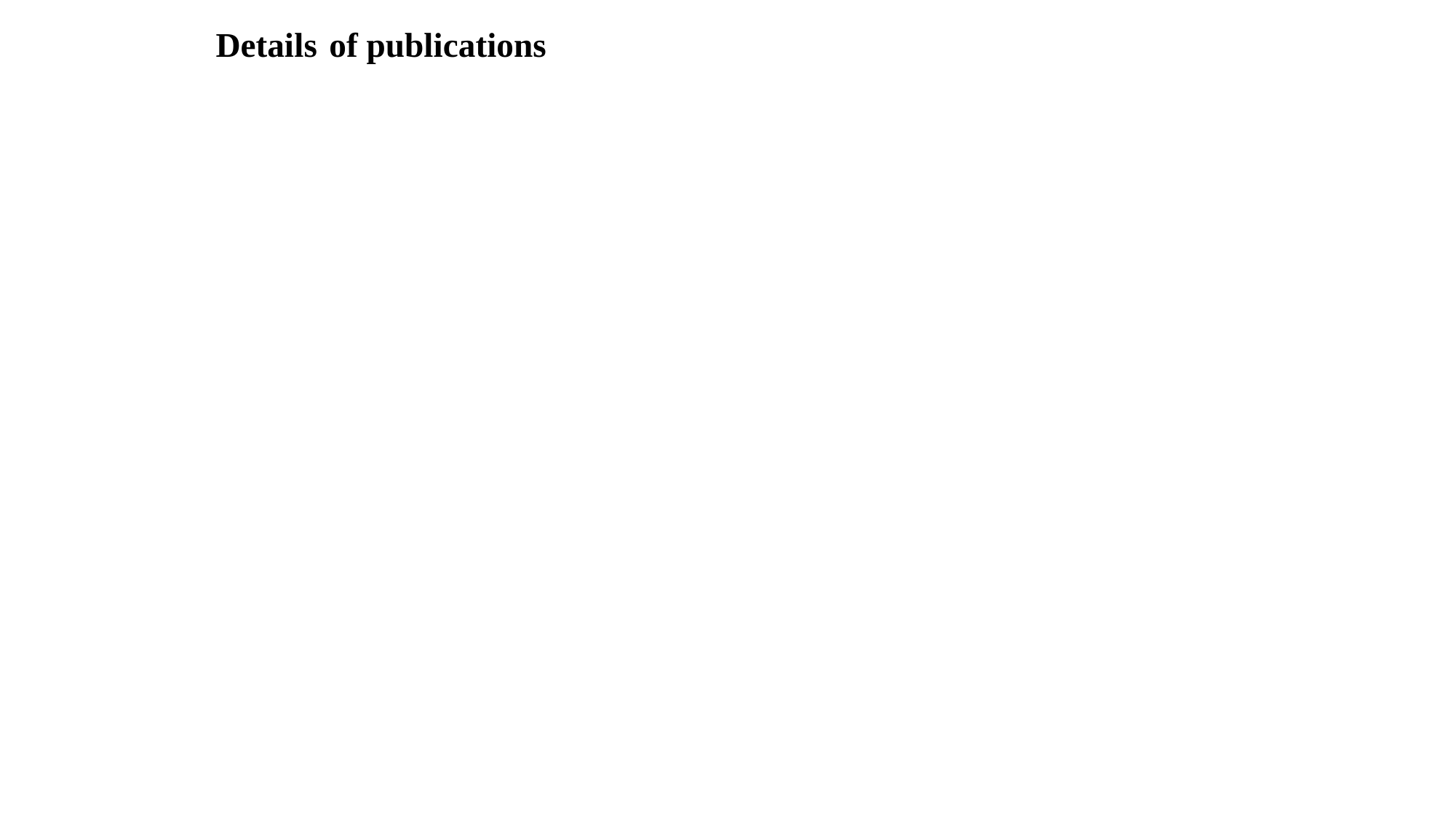

# Details of publications
(Dept. of ECE, VVCE, Mysuru)
April 26, 2017
9 / 14